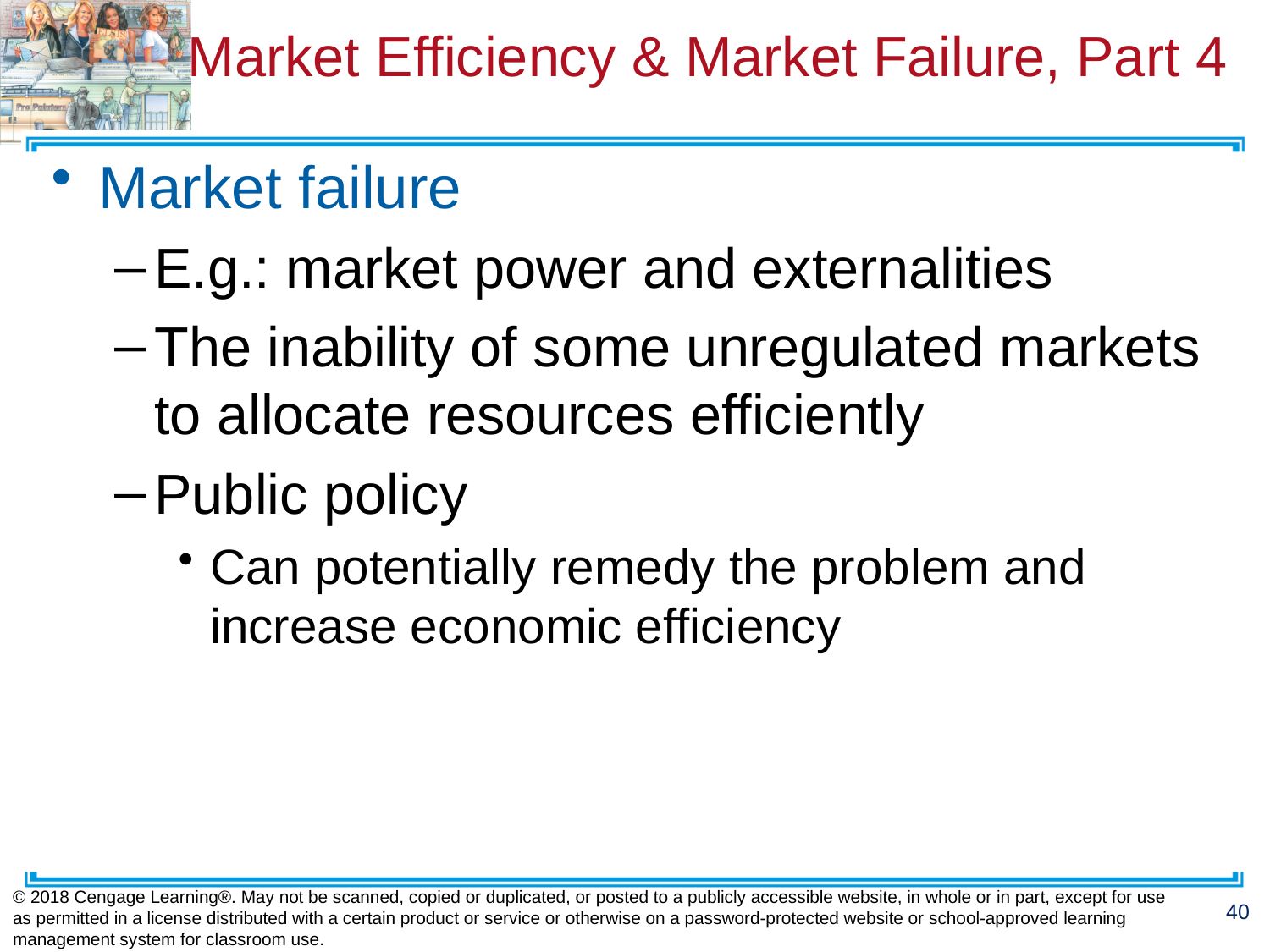

# Market Efficiency & Market Failure, Part 4
Market failure
E.g.: market power and externalities
The inability of some unregulated markets to allocate resources efficiently
Public policy
Can potentially remedy the problem and increase economic efficiency
© 2018 Cengage Learning®. May not be scanned, copied or duplicated, or posted to a publicly accessible website, in whole or in part, except for use as permitted in a license distributed with a certain product or service or otherwise on a password-protected website or school-approved learning management system for classroom use.
40